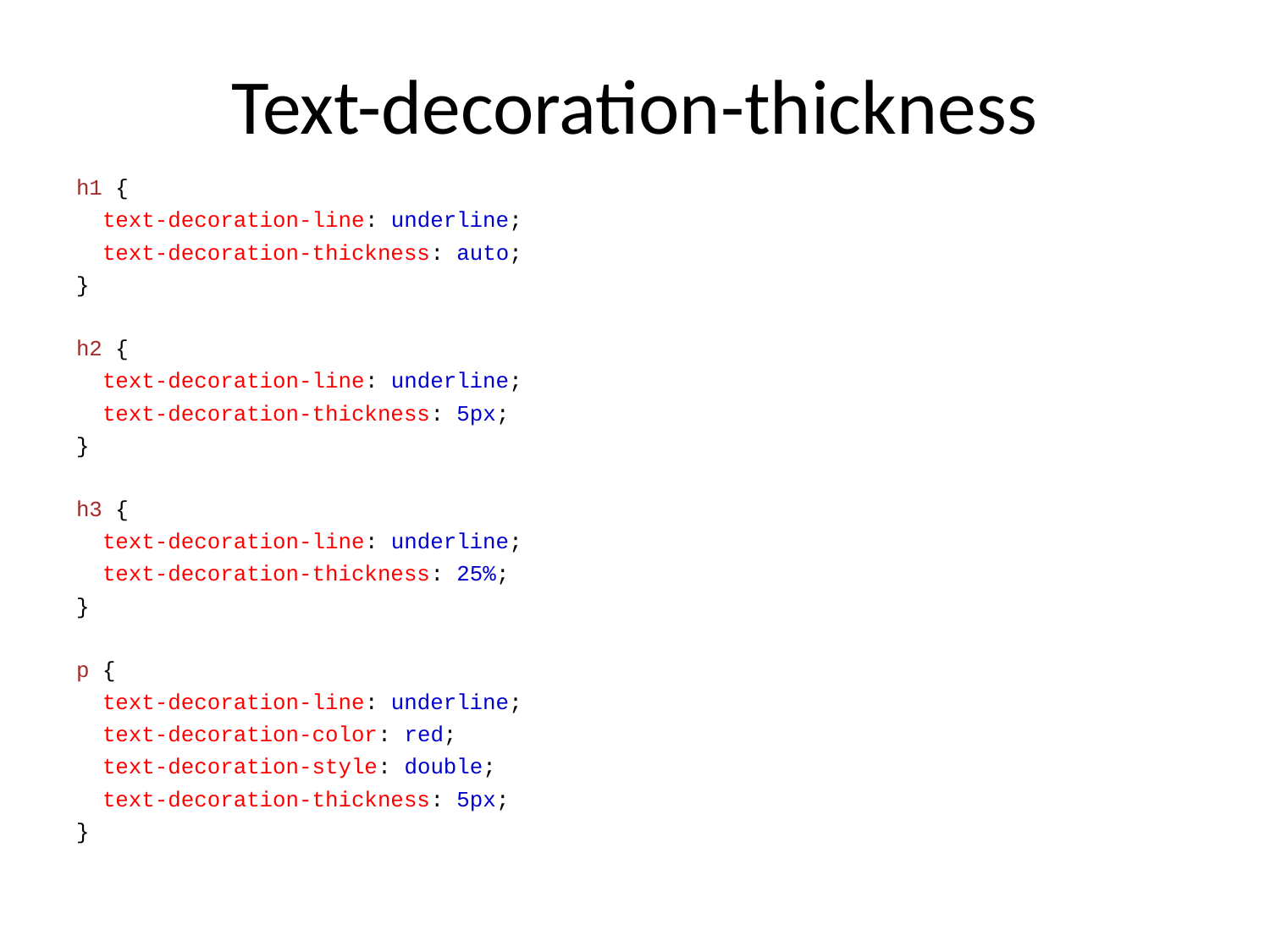

# Text-decoration-thickness
h1 {
  text-decoration-line: underline;
  text-decoration-thickness: auto;
}

h2 {
  text-decoration-line: underline;
  text-decoration-thickness: 5px;
}

h3 {
  text-decoration-line: underline;
  text-decoration-thickness: 25%;
}

p {
  text-decoration-line: underline;
  text-decoration-color: red;
  text-decoration-style: double;
  text-decoration-thickness: 5px;
}